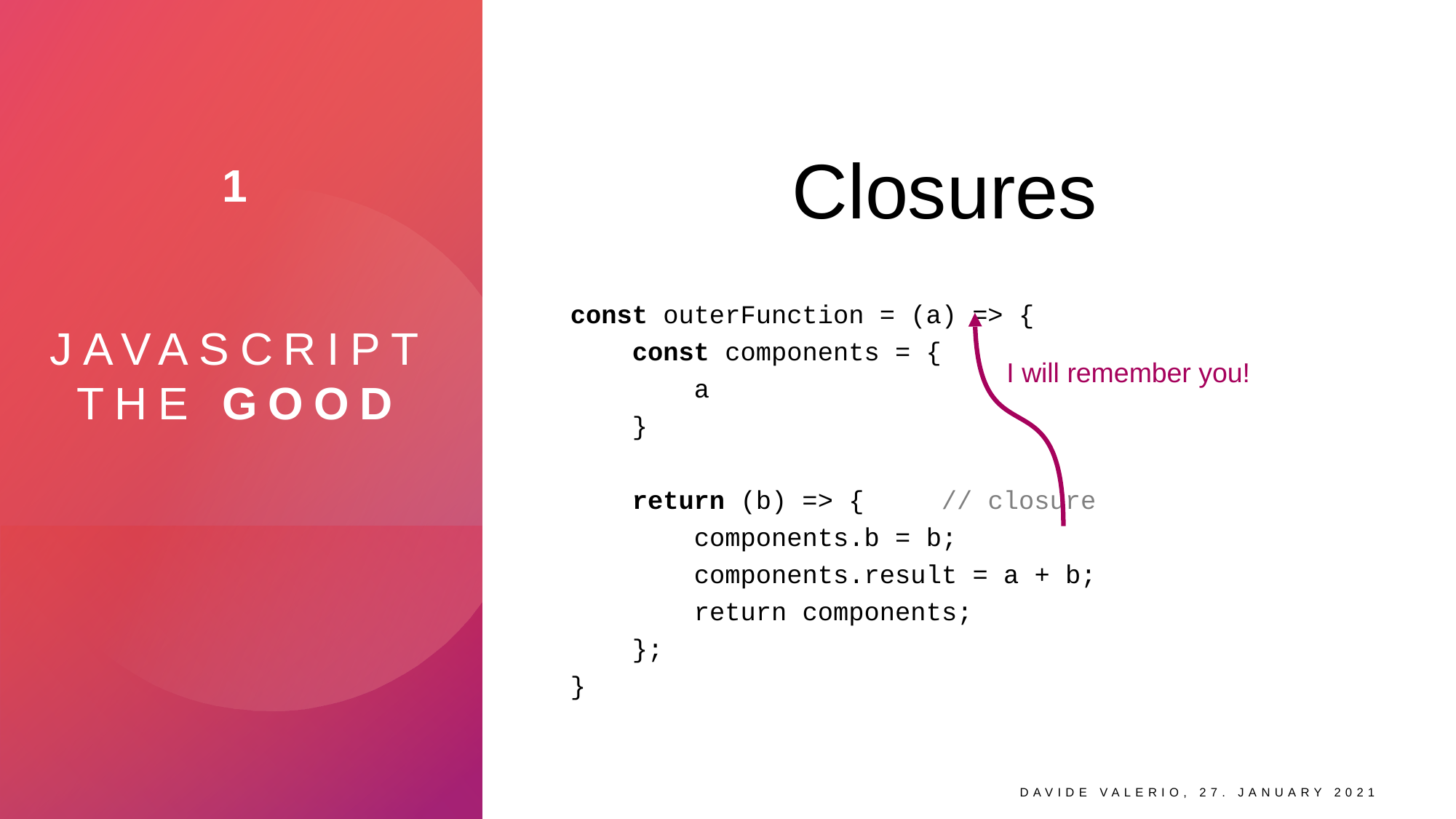

# 1 Javascript The Good
Closures
const outerFunction = (a) => {
    const components = {
        a
    }
    return (b) => { 	// closure
        components.b = b;
        components.result = a + b;
        return components;
    };
}

I will remember you!

Davide Valerio, 27. January 2021